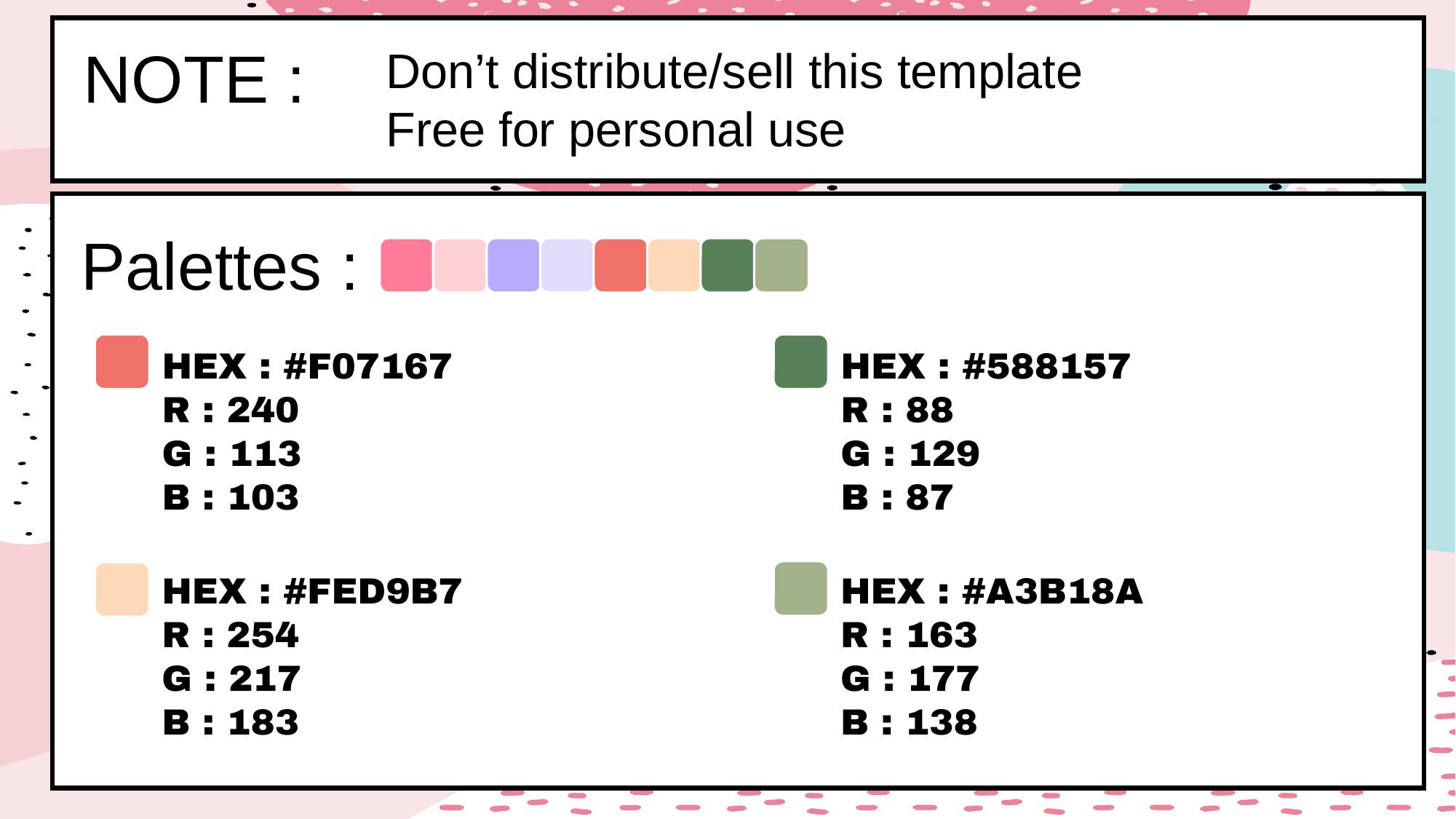

NOTE :
Don’t distribute/sell this template
Free for personal use

Palettes :

HEX : #F07167
R : 240
G : 113
B : 103
HEX : #588157
R : 88
G : 129
B : 87

HEX : #FED9B7
R : 254
G : 217
B : 183
HEX : #A3B18A
R : 163
G : 177
B : 138